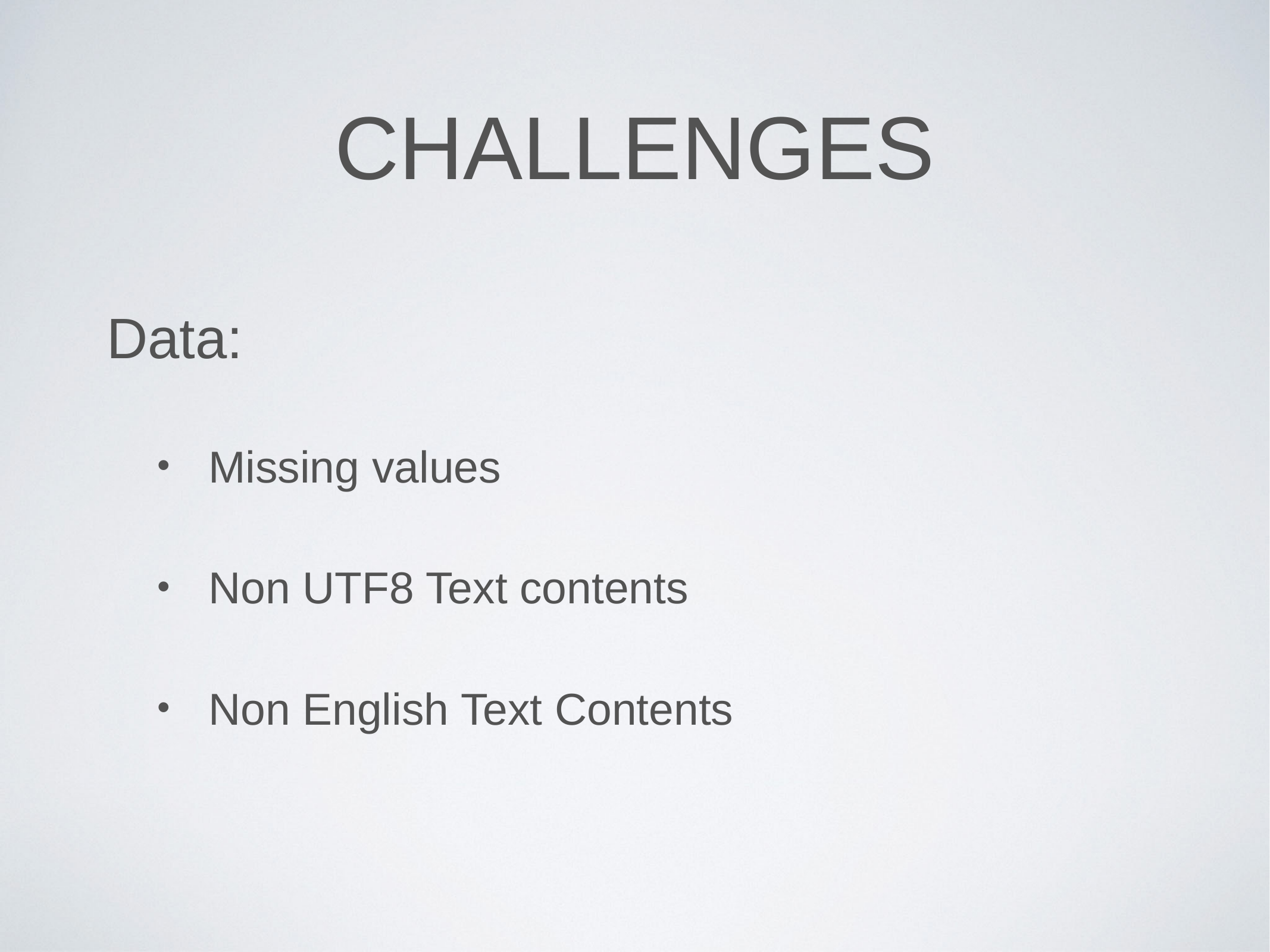

# Challenges
Data:
Missing values
Non UTF8 Text contents
Non English Text Contents